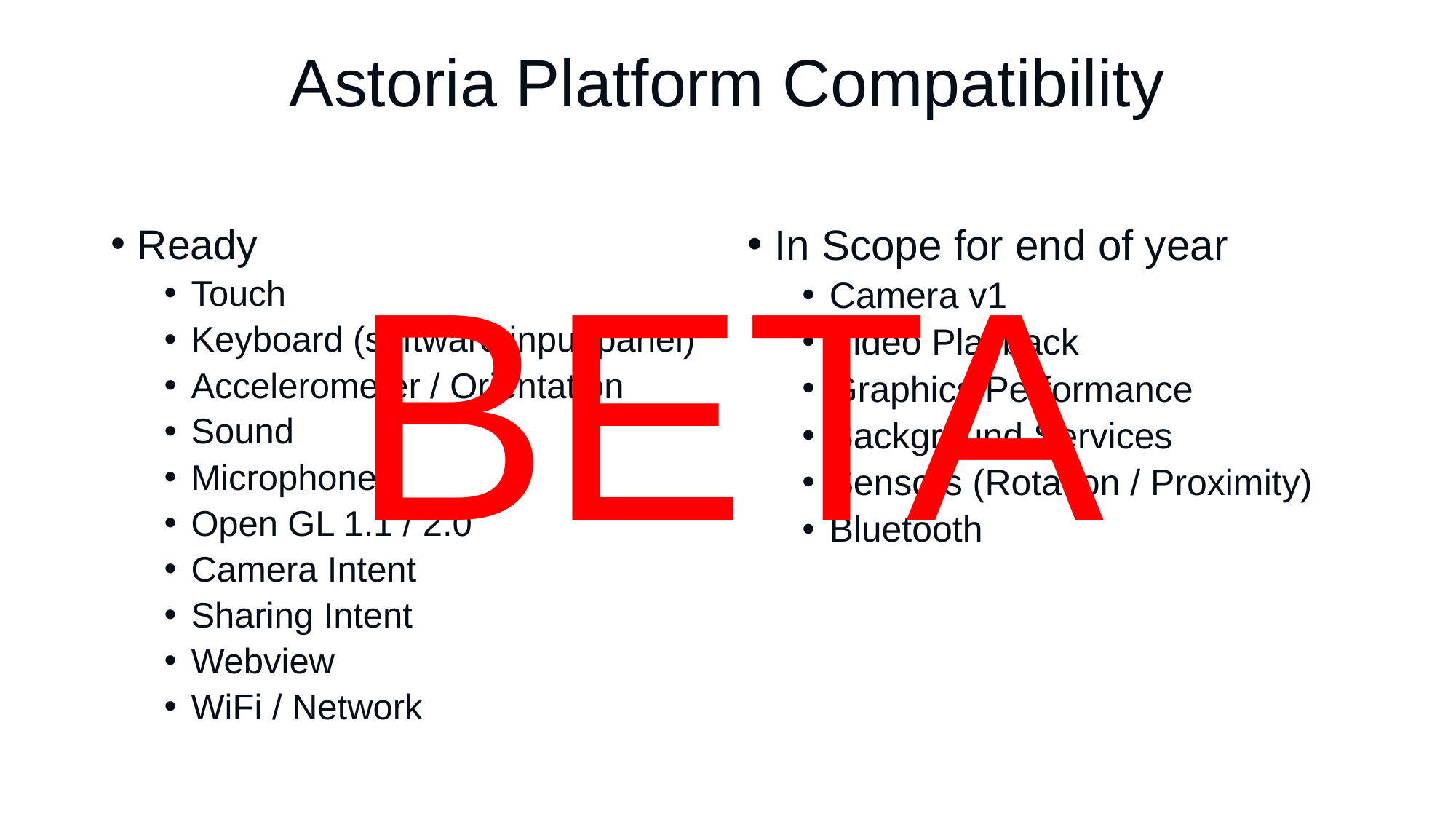

# Astoria Platform Compatibility
Ready
Touch
Keyboard (software input panel)
Accelerometer / Orientation
Sound
Microphone
Open GL 1.1 / 2.0
Camera Intent
Sharing Intent
Webview
WiFi / Network

BETA
In Scope for end of year
Camera v1
Video Playback
Graphics Performance
Background Services
Sensors (Rotation / Proximity)
Bluetooth